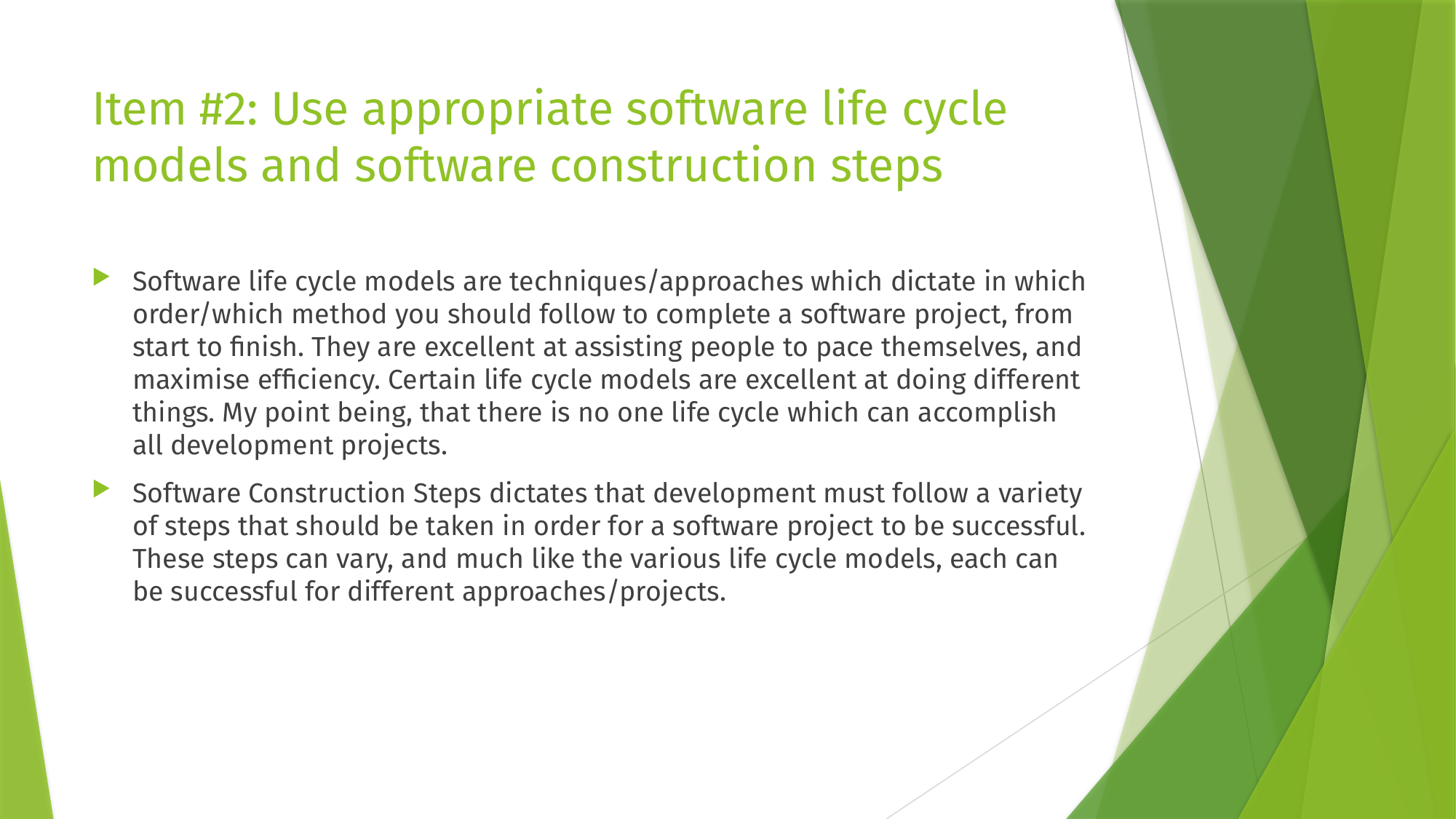

# Item #2: Use appropriate software life cycle models and software construction steps
Software life cycle models are techniques/approaches which dictate in which order/which method you should follow to complete a software project, from start to finish. They are excellent at assisting people to pace themselves, and maximise efficiency. Certain life cycle models are excellent at doing different things. My point being, that there is no one life cycle which can accomplish all development projects.
Software Construction Steps dictates that development must follow a variety of steps that should be taken in order for a software project to be successful. These steps can vary, and much like the various life cycle models, each can be successful for different approaches/projects.